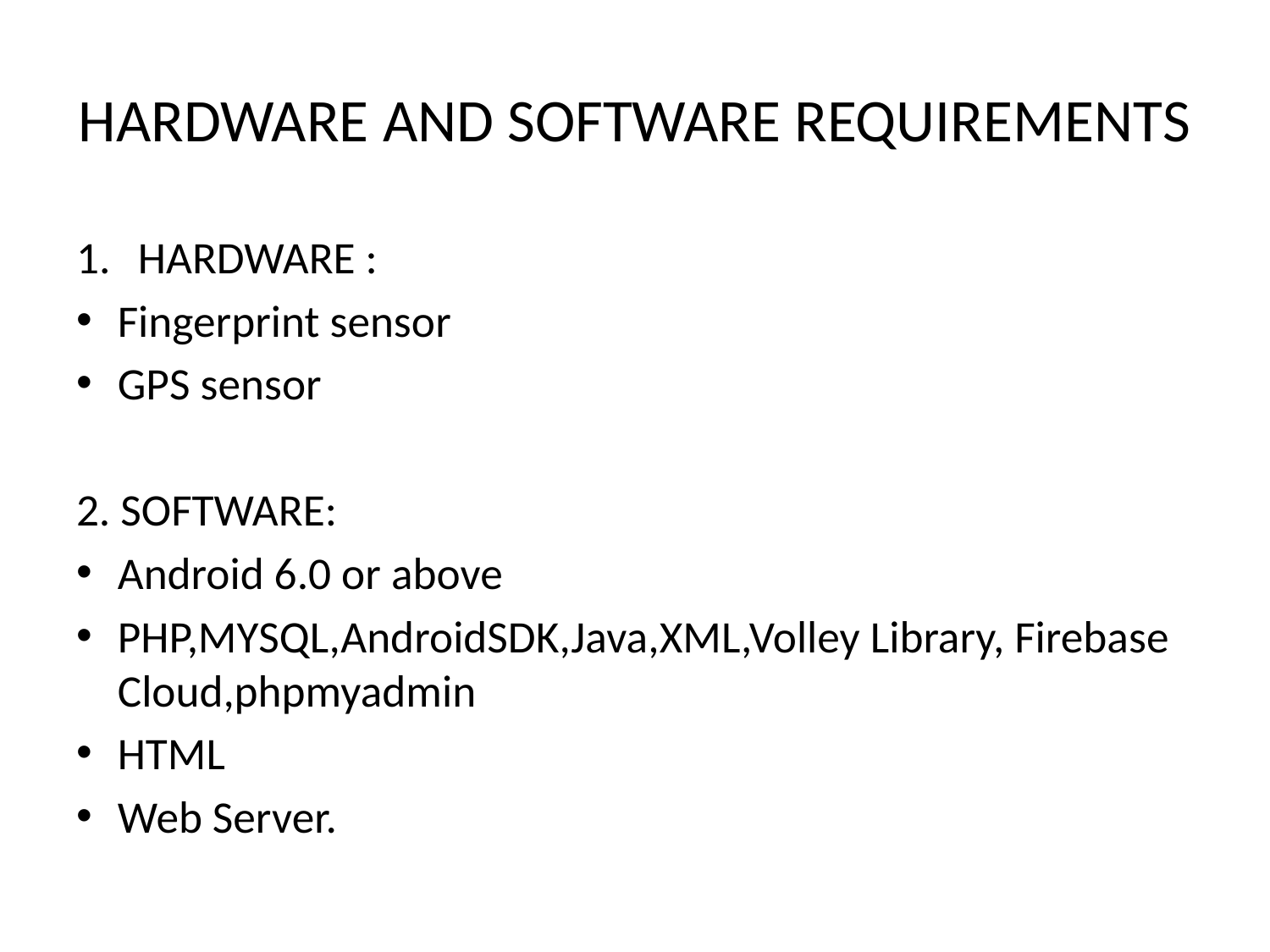

# HARDWARE AND SOFTWARE REQUIREMENTS
HARDWARE :
Fingerprint sensor
GPS sensor

2. SOFTWARE:
Android 6.0 or above
PHP,MYSQL,AndroidSDK,Java,XML,Volley Library, Firebase Cloud,phpmyadmin
HTML
Web Server.